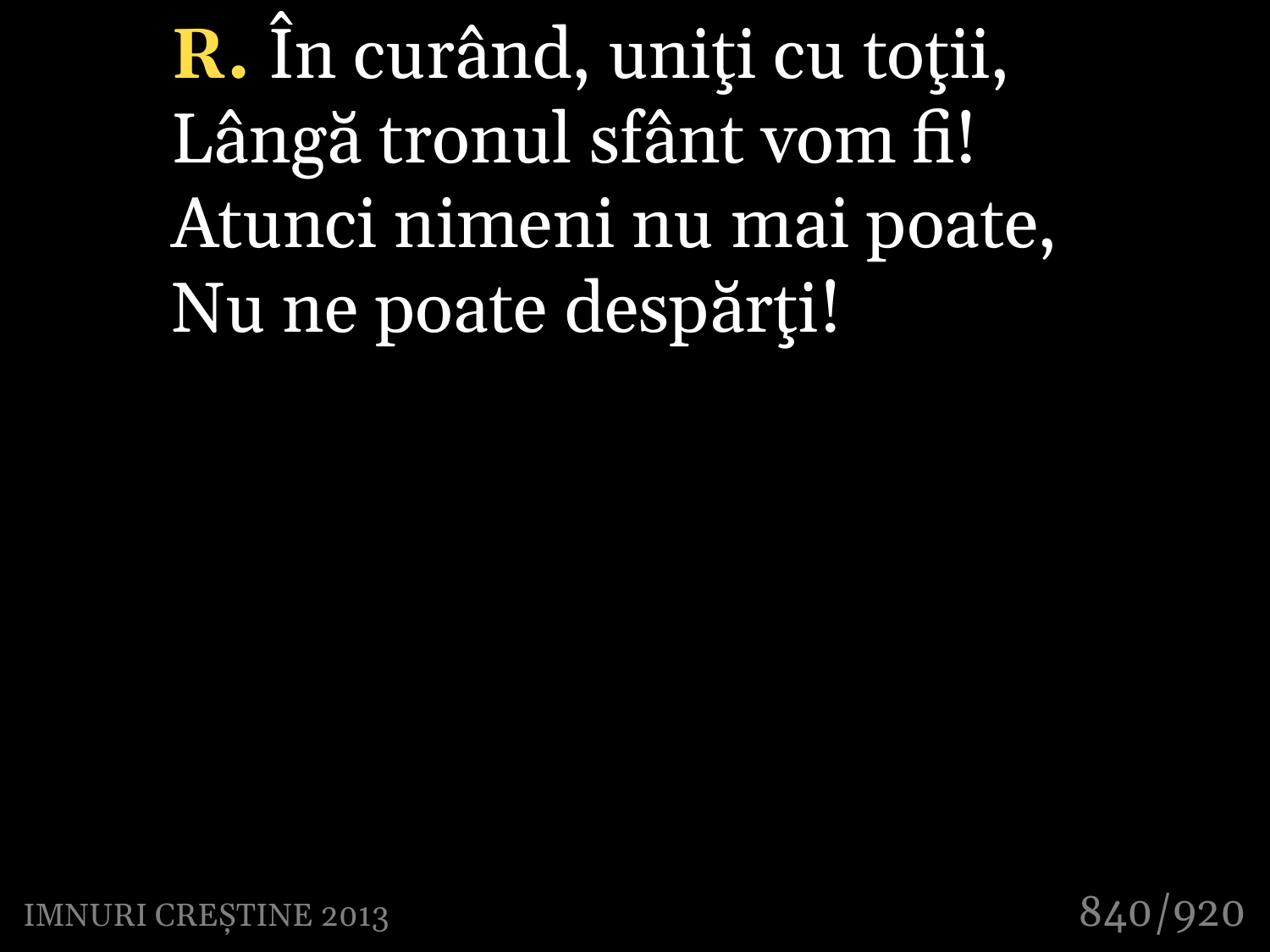

R. În curând, uniţi cu toţii,
Lângă tronul sfânt vom fi!
Atunci nimeni nu mai poate,
Nu ne poate despărţi!
840/920
IMNURI CREȘTINE 2013